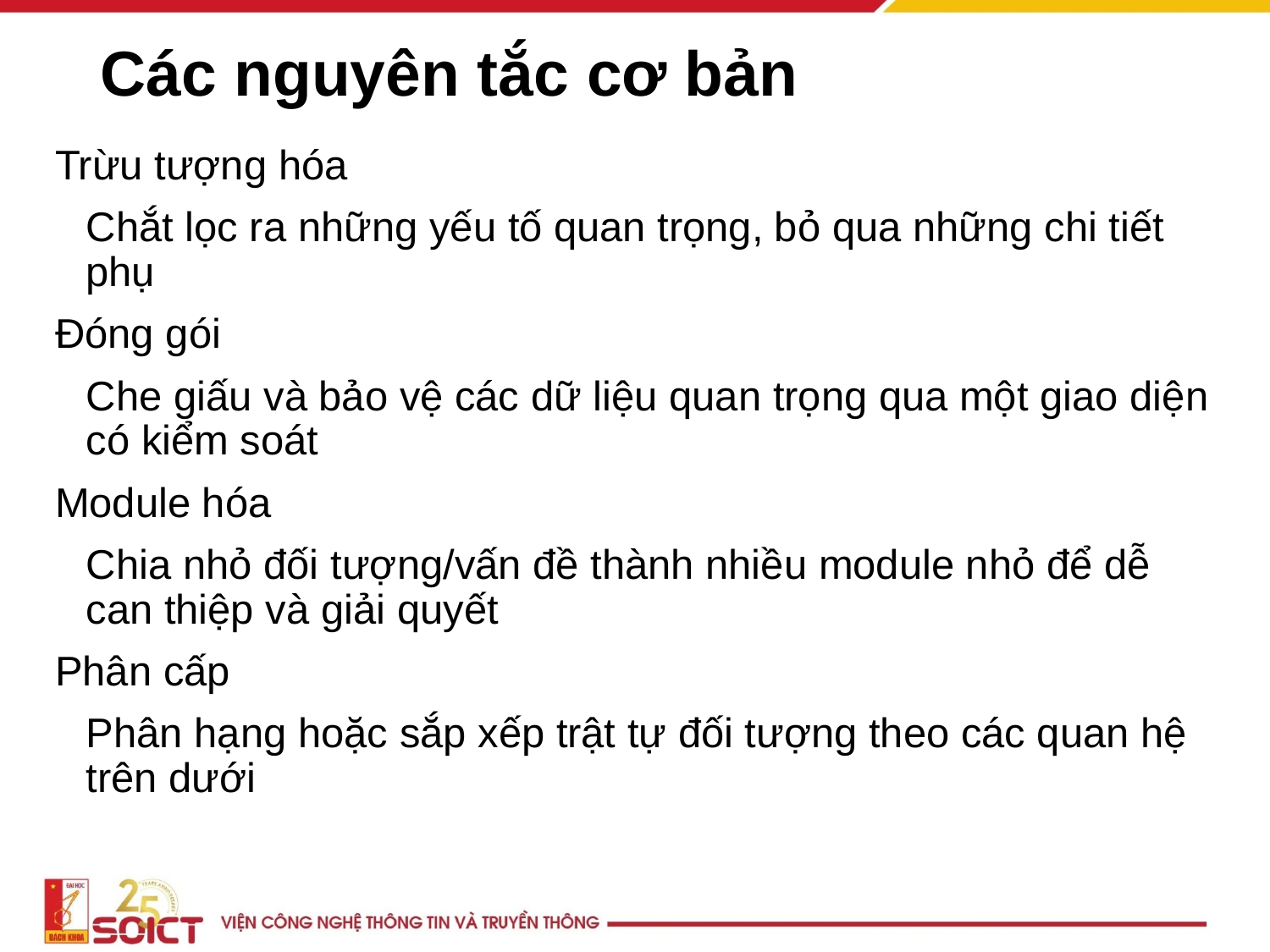

# Các nguyên tắc cơ bản
Trừu tượng hóa
	Chắt lọc ra những yếu tố quan trọng, bỏ qua những chi tiết phụ
Đóng gói
	Che giấu và bảo vệ các dữ liệu quan trọng qua một giao diện có kiểm soát
Module hóa
	Chia nhỏ đối tượng/vấn đề thành nhiều module nhỏ để dễ can thiệp và giải quyết
Phân cấp
	Phân hạng hoặc sắp xếp trật tự đối tượng theo các quan hệ trên dưới